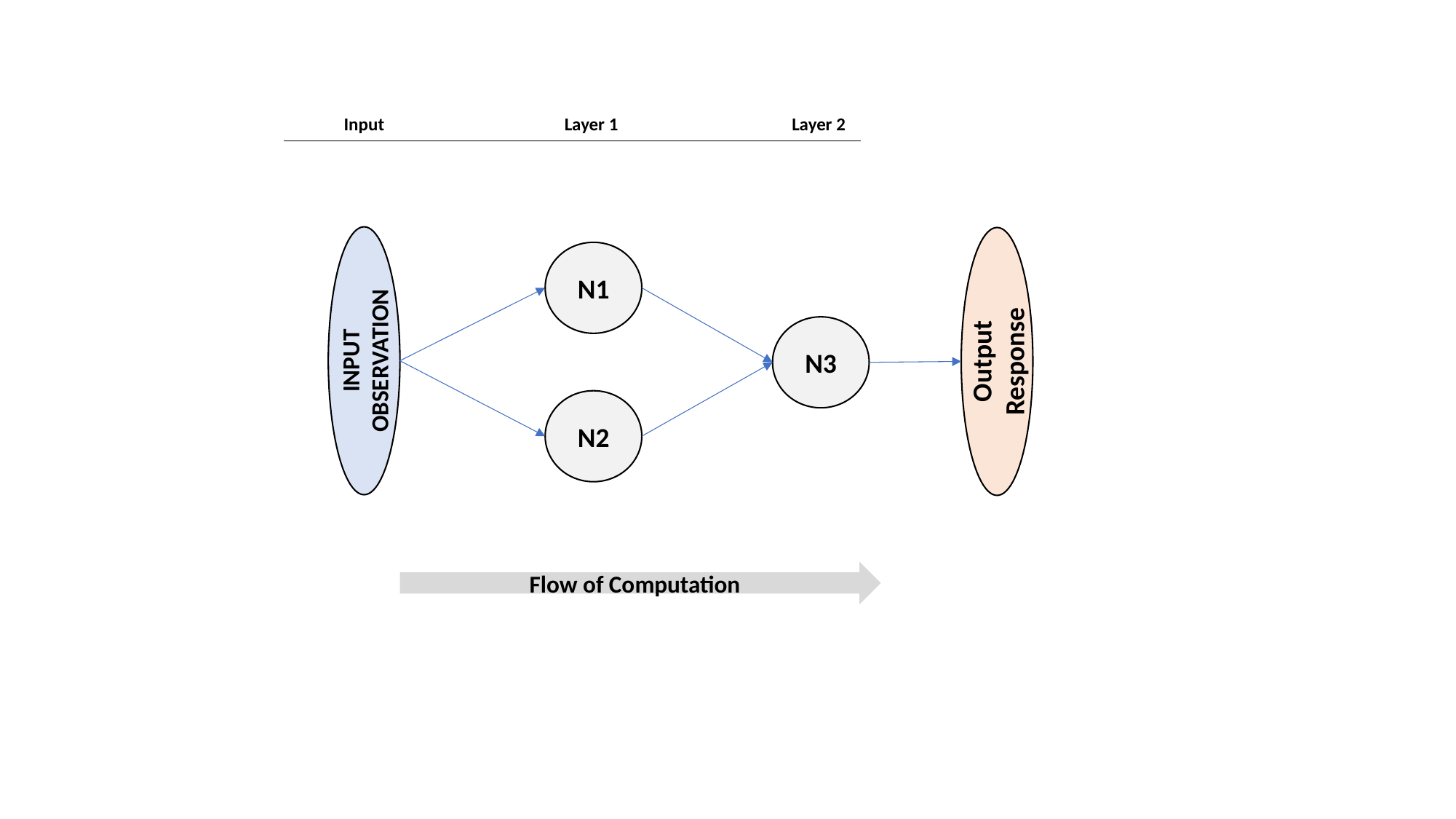

Layer 1
Layer 2
Input
INPUT OBSERVATION
Output Response
N1
N3
N2
Flow of Computation